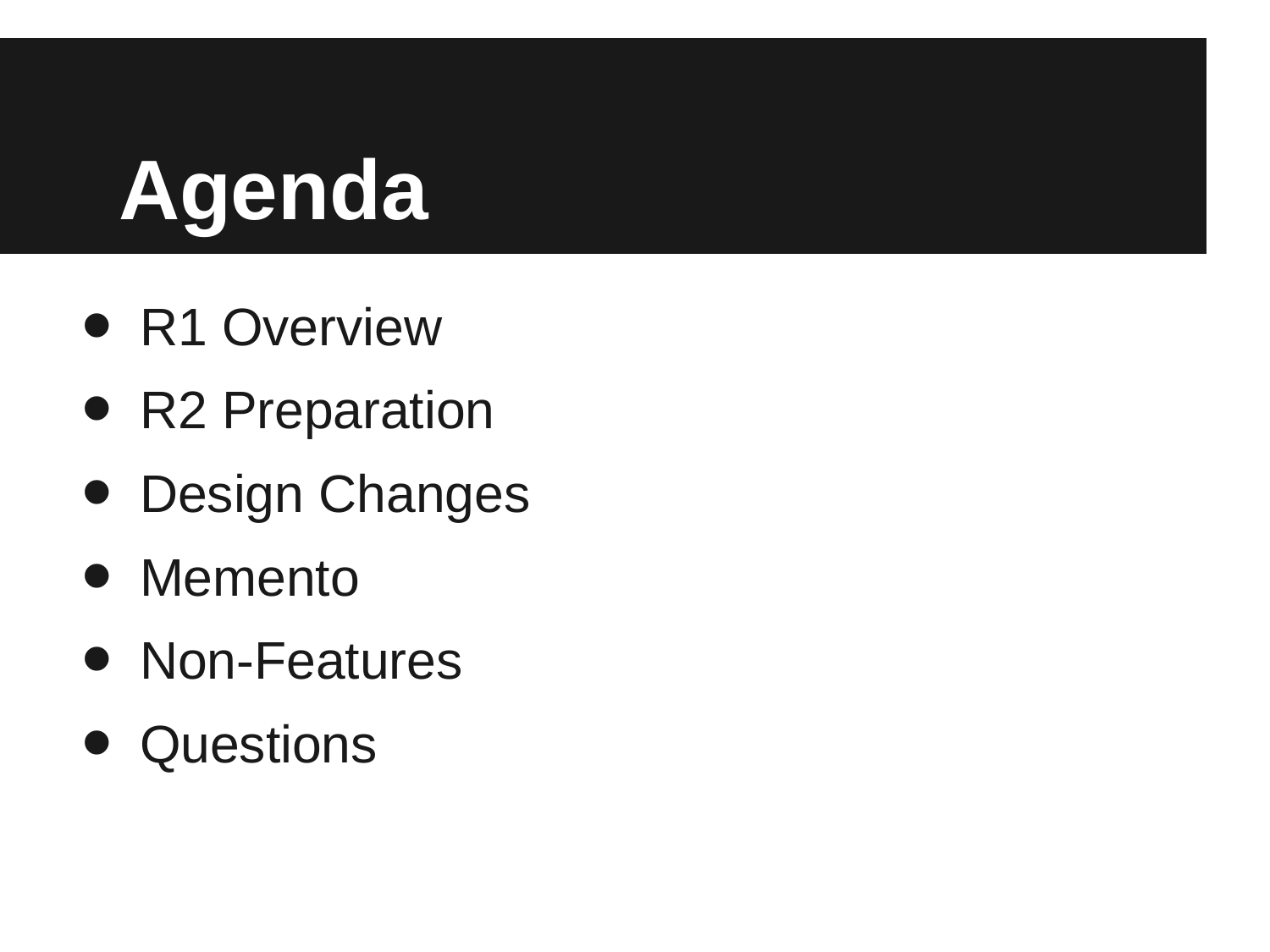

# Agenda
R1 Overview
R2 Preparation
Design Changes
Memento
Non-Features
Questions